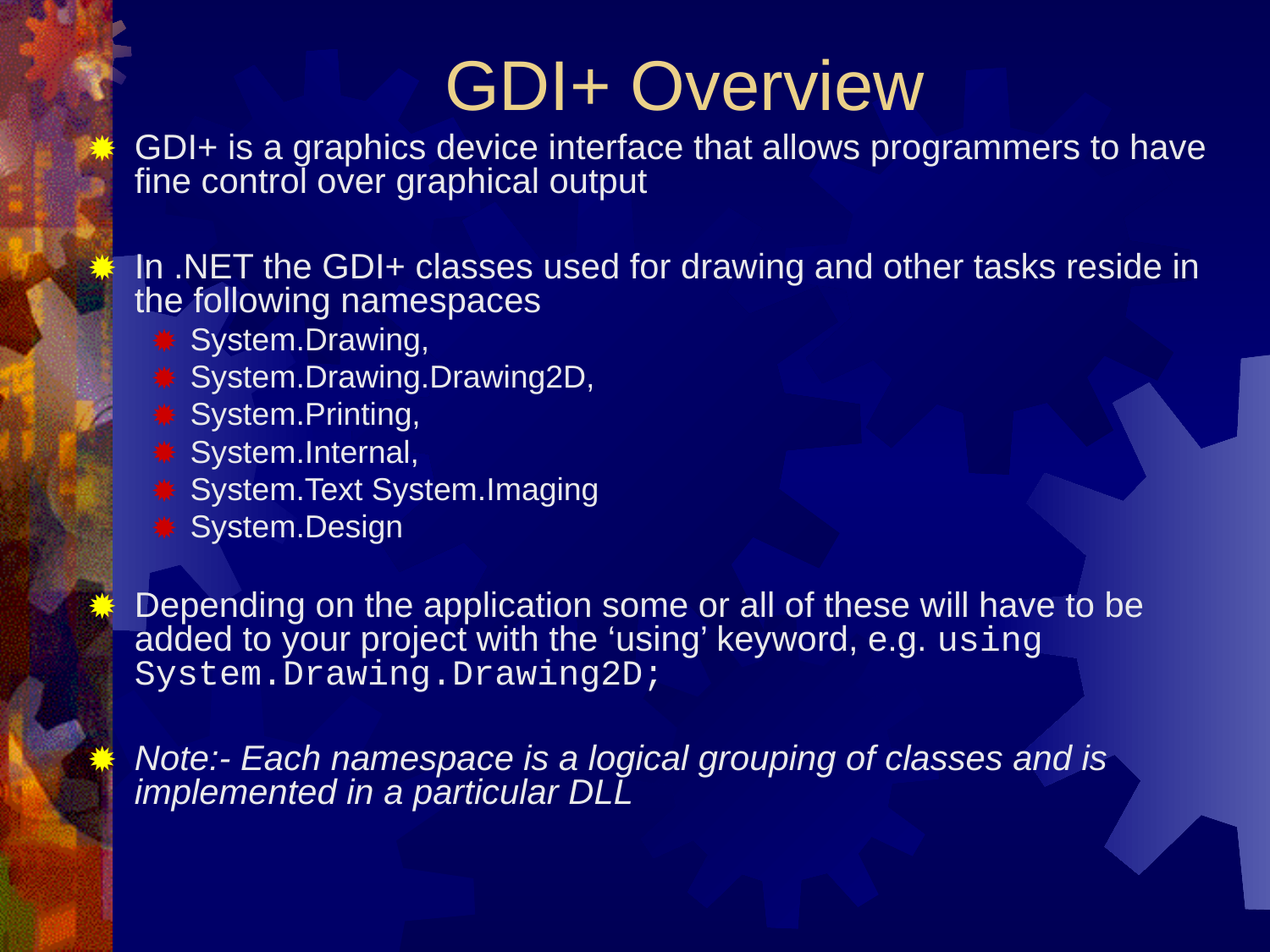

# GDI+ Overview
GDI+ is a graphics device interface that allows programmers to have fine control over graphical output

In .NET the GDI+ classes used for drawing and other tasks reside in the following namespaces
System.Drawing,
System.Drawing.Drawing2D,
System.Printing,
System.Internal,
System.Text System.Imaging
System.Design

Depending on the application some or all of these will have to be added to your project with the ‘using’ keyword, e.g. using System.Drawing.Drawing2D;

Note:- Each namespace is a logical grouping of classes and is implemented in a particular DLL